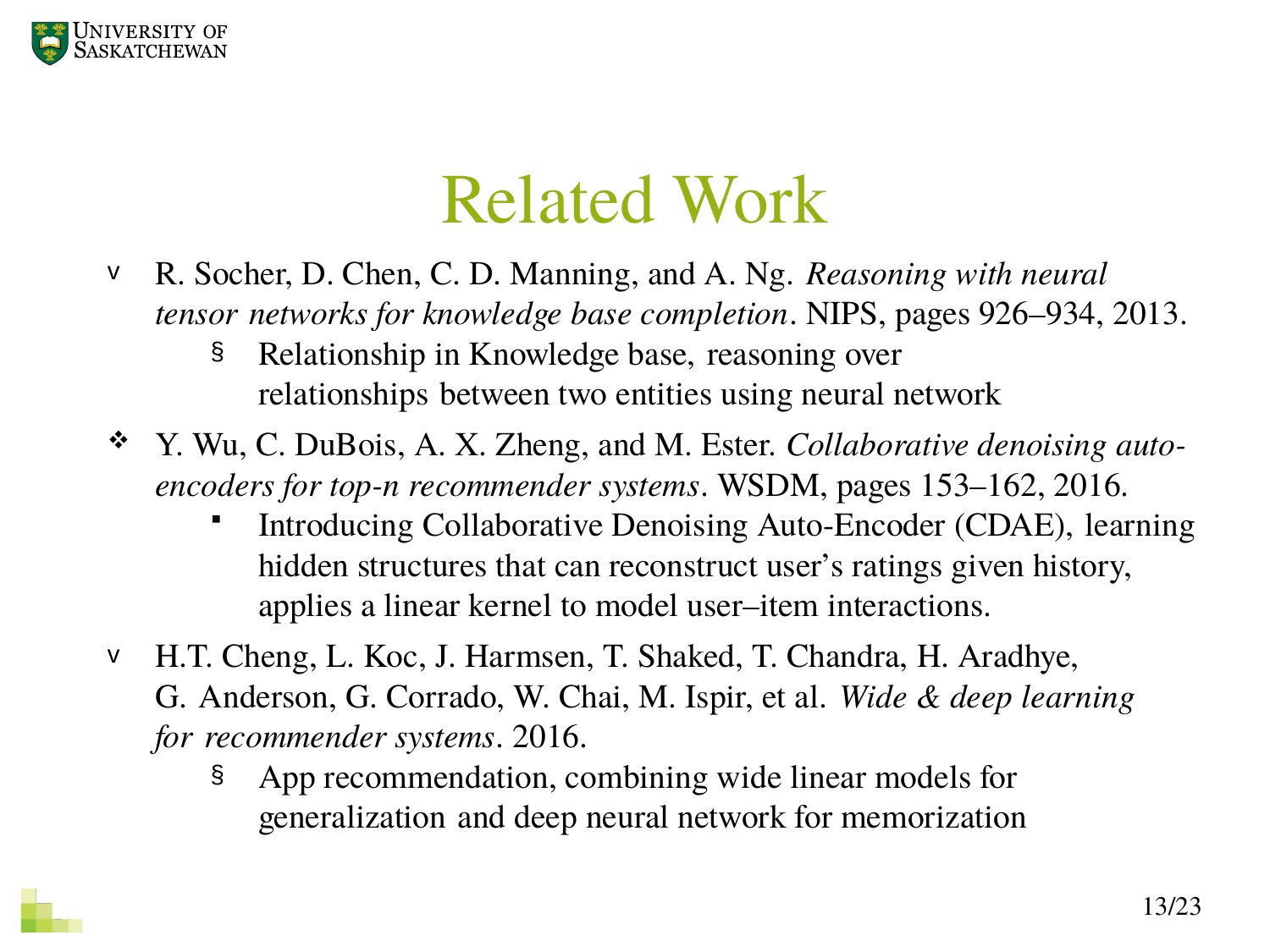

Related Work
R. Socher, D. Chen, C. D. Manning, and A. Ng. Reasoning with neural tensor networks for knowledge base completion. NIPS, pages 926–934, 2013.
Relationship in Knowledge base, reasoning over relationships between two entities using neural network
Y. Wu, C. DuBois, A. X. Zheng, and M. Ester. Collaborative denoising auto-encoders for top-n recommender systems. WSDM, pages 153–162, 2016.
Introducing Collaborative Denoising Auto-Encoder (CDAE), learning hidden structures that can reconstruct user’s ratings given history, applies a linear kernel to model user–item interactions.
H.T. Cheng, L. Koc, J. Harmsen, T. Shaked, T. Chandra, H. Aradhye, G. Anderson, G. Corrado, W. Chai, M. Ispir, et al. Wide & deep learning for recommender systems. 2016.
App recommendation, combining wide linear models for generalization and deep neural network for memorization

13/23